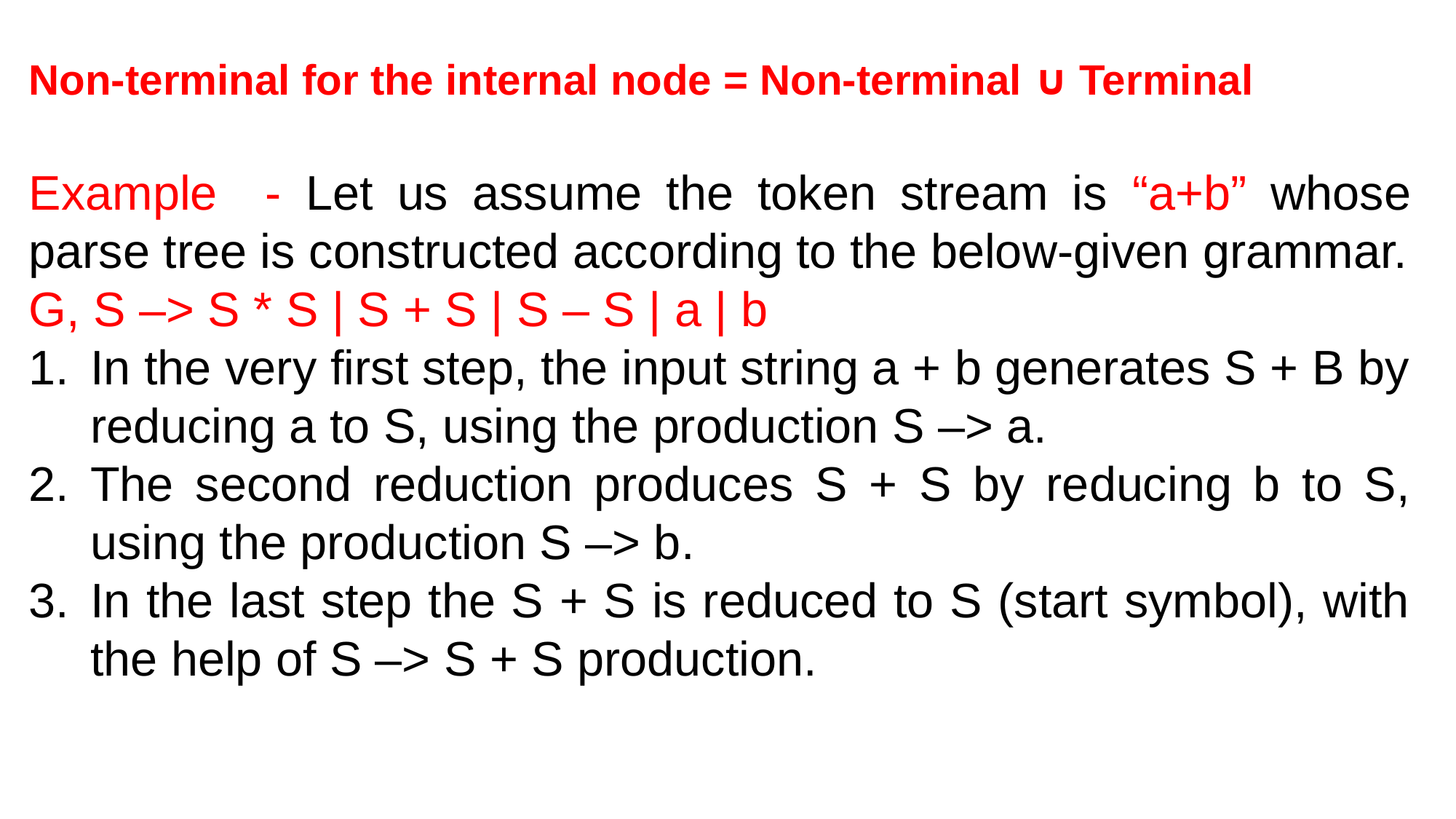

Non-terminal for the internal node = Non-terminal ∪ Terminal

Example  - Let us assume the token stream is “a+b” whose parse tree is constructed according to the below-given grammar.
G, S –> S * S | S + S | S – S | a | b
In the very first step, the input string a + b generates S + B by reducing a to S, using the production S –> a.
The second reduction produces S + S by reducing b to S, using the production S –> b.
In the last step the S + S is reduced to S (start symbol), with the help of S –> S + S production.